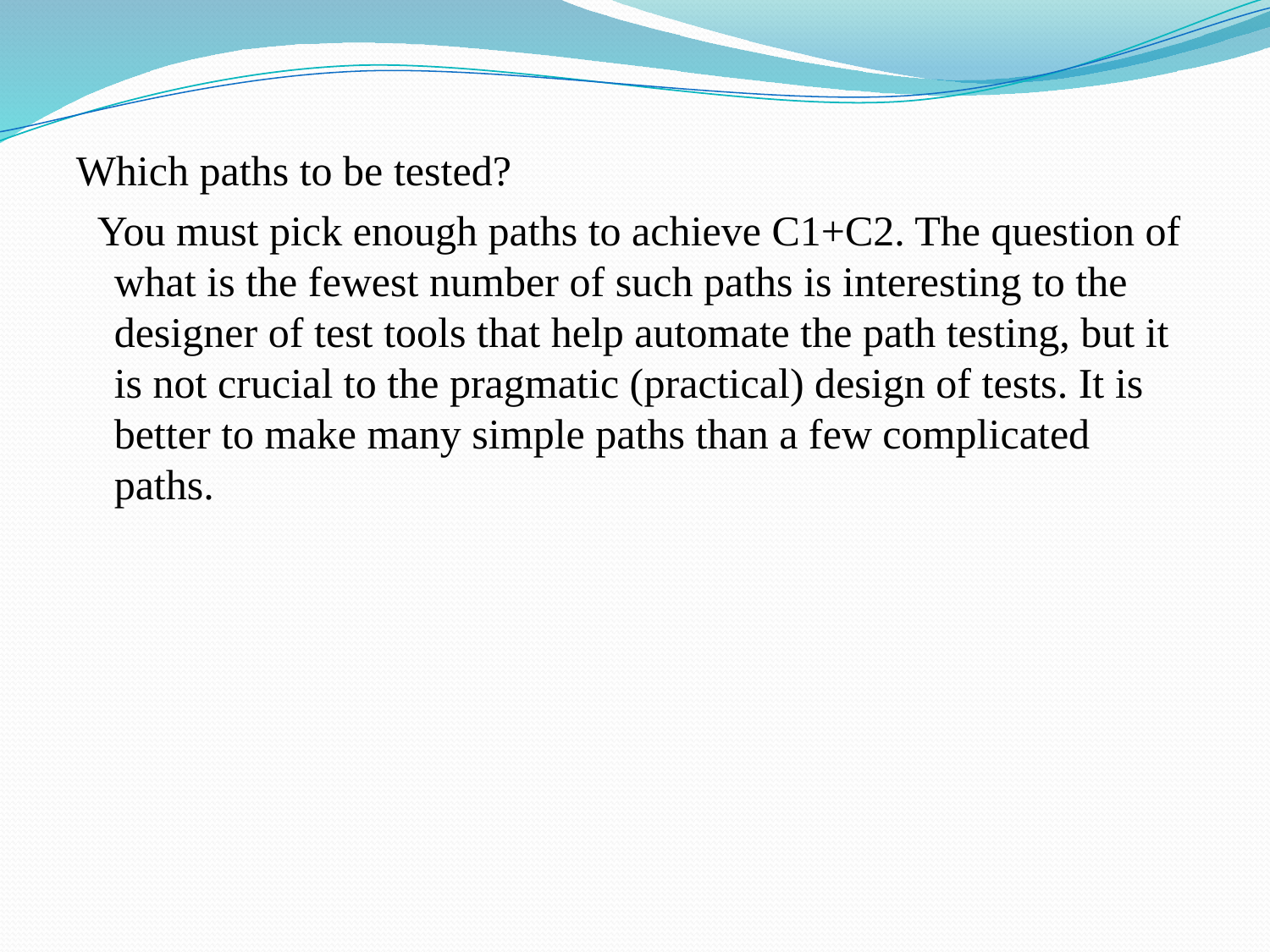

Which paths to be tested?
  You must pick enough paths to achieve C1+C2. The question of what is the fewest number of such paths is interesting to the designer of test tools that help automate the path testing, but it is not crucial to the pragmatic (practical) design of tests. It is better to make many simple paths than a few complicated paths.